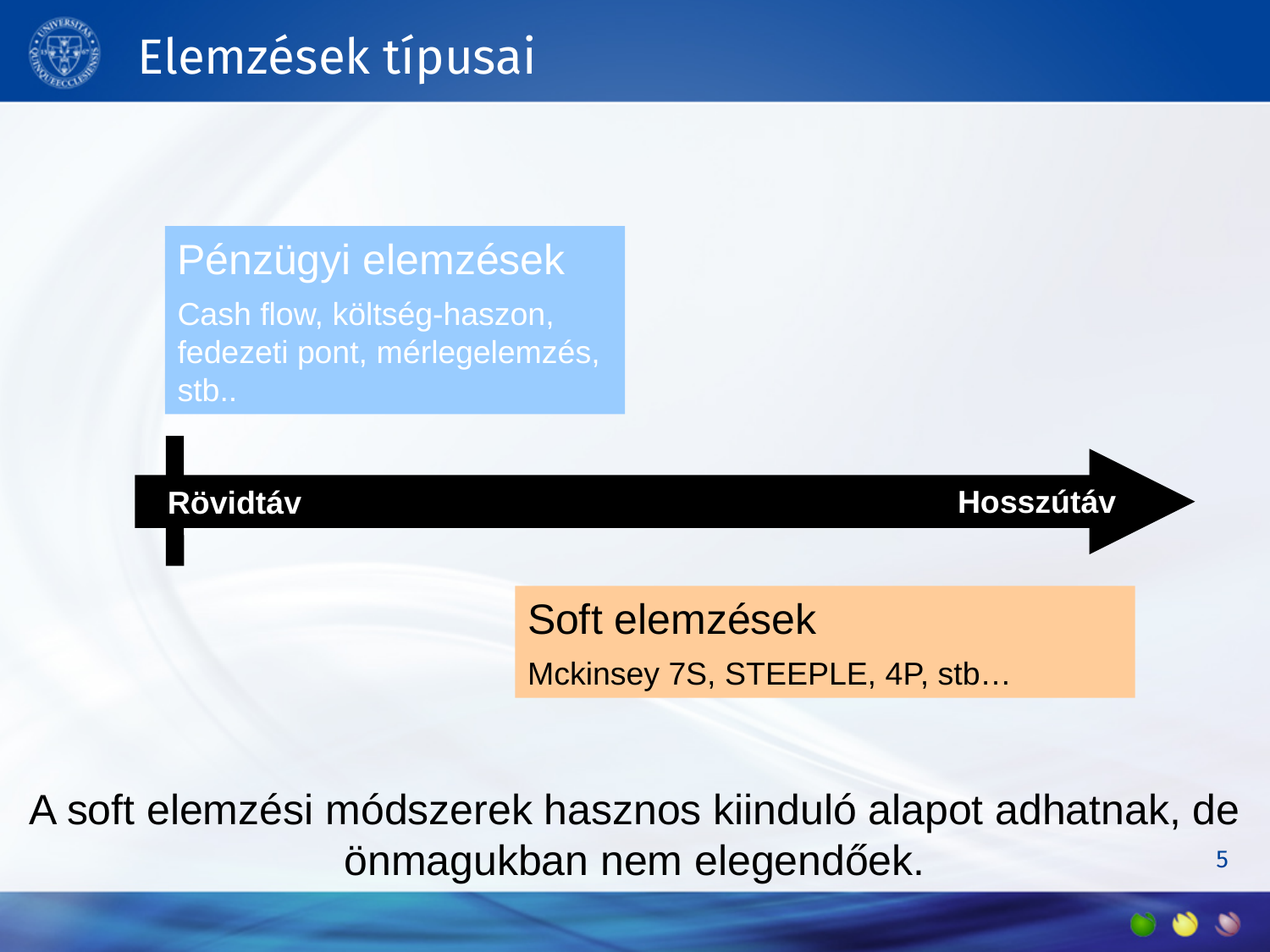

# Elemzések típusai
Pénzügyi elemzések
Cash flow, költség-haszon, fedezeti pont, mérlegelemzés, stb..

Hosszútáv
Rövidtáv

Soft elemzések
Mckinsey 7S, STEEPLE, 4P, stb…
A soft elemzési módszerek hasznos kiinduló alapot adhatnak, de önmagukban nem elegendőek.
5